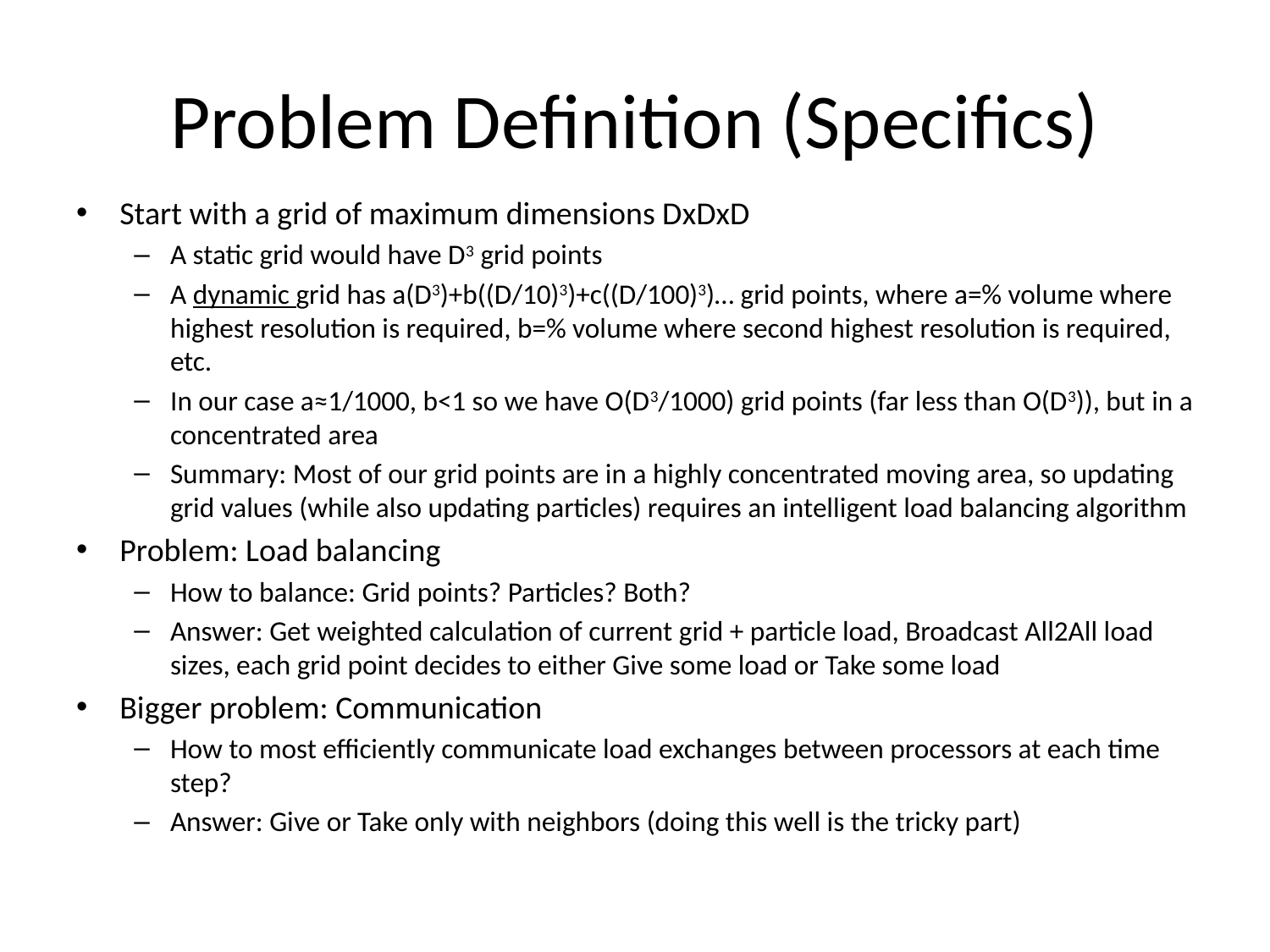

# Problem Definition (Specifics)
Start with a grid of maximum dimensions DxDxD
A static grid would have D3 grid points
A dynamic grid has a(D3)+b((D/10)3)+c((D/100)3)… grid points, where a=% volume where highest resolution is required, b=% volume where second highest resolution is required, etc.
In our case a≈1/1000, b<1 so we have O(D3/1000) grid points (far less than O(D3)), but in a concentrated area
Summary: Most of our grid points are in a highly concentrated moving area, so updating grid values (while also updating particles) requires an intelligent load balancing algorithm
Problem: Load balancing
How to balance: Grid points? Particles? Both?
Answer: Get weighted calculation of current grid + particle load, Broadcast All2All load sizes, each grid point decides to either Give some load or Take some load
Bigger problem: Communication
How to most efficiently communicate load exchanges between processors at each time step?
Answer: Give or Take only with neighbors (doing this well is the tricky part)